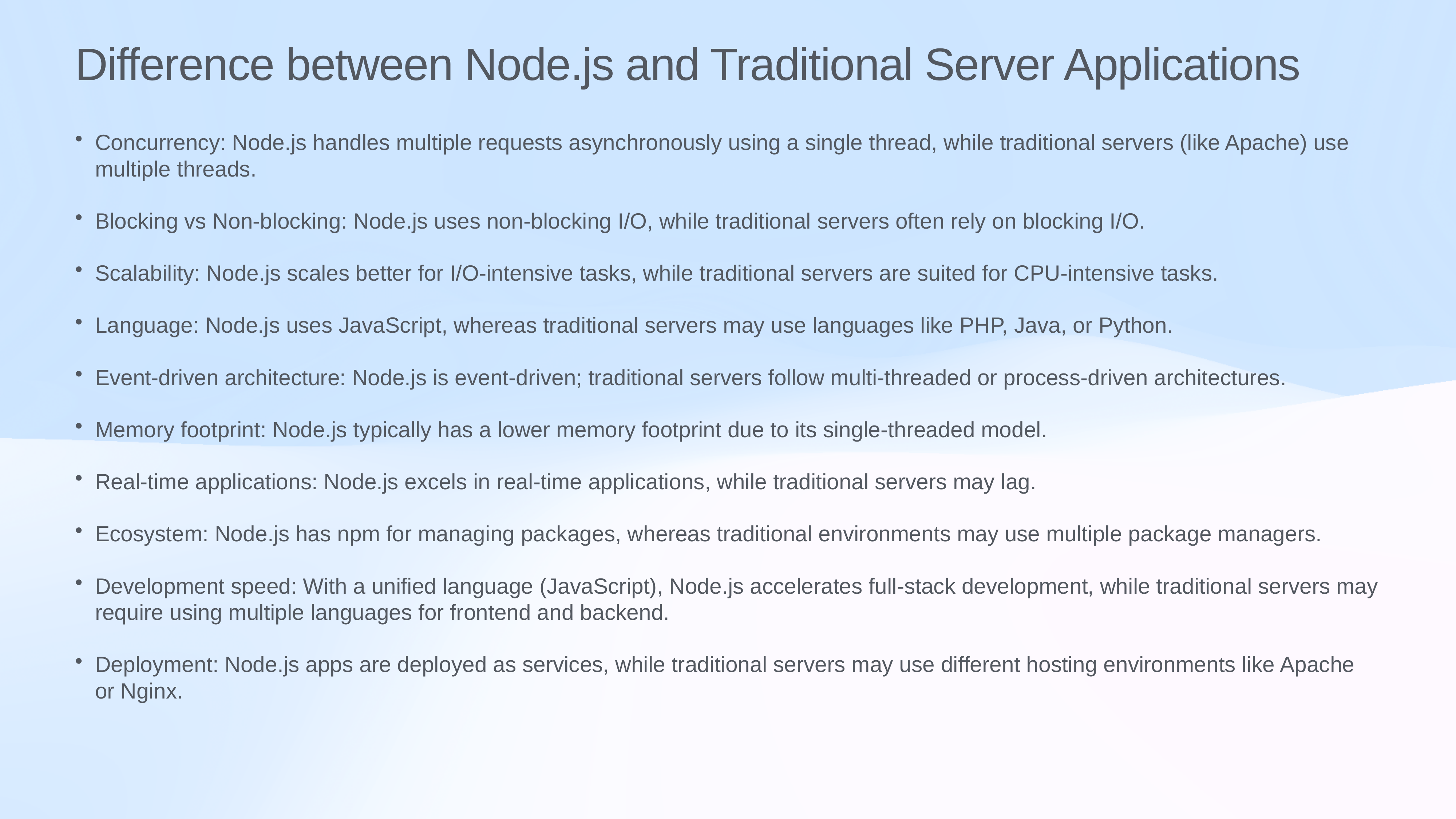

# Difference between Node.js and Traditional Server Applications
Concurrency: Node.js handles multiple requests asynchronously using a single thread, while traditional servers (like Apache) use multiple threads.
Blocking vs Non-blocking: Node.js uses non-blocking I/O, while traditional servers often rely on blocking I/O.
Scalability: Node.js scales better for I/O-intensive tasks, while traditional servers are suited for CPU-intensive tasks.
Language: Node.js uses JavaScript, whereas traditional servers may use languages like PHP, Java, or Python.
Event-driven architecture: Node.js is event-driven; traditional servers follow multi-threaded or process-driven architectures.
Memory footprint: Node.js typically has a lower memory footprint due to its single-threaded model.
Real-time applications: Node.js excels in real-time applications, while traditional servers may lag.
Ecosystem: Node.js has npm for managing packages, whereas traditional environments may use multiple package managers.
Development speed: With a unified language (JavaScript), Node.js accelerates full-stack development, while traditional servers may require using multiple languages for frontend and backend.
Deployment: Node.js apps are deployed as services, while traditional servers may use different hosting environments like Apache or Nginx.